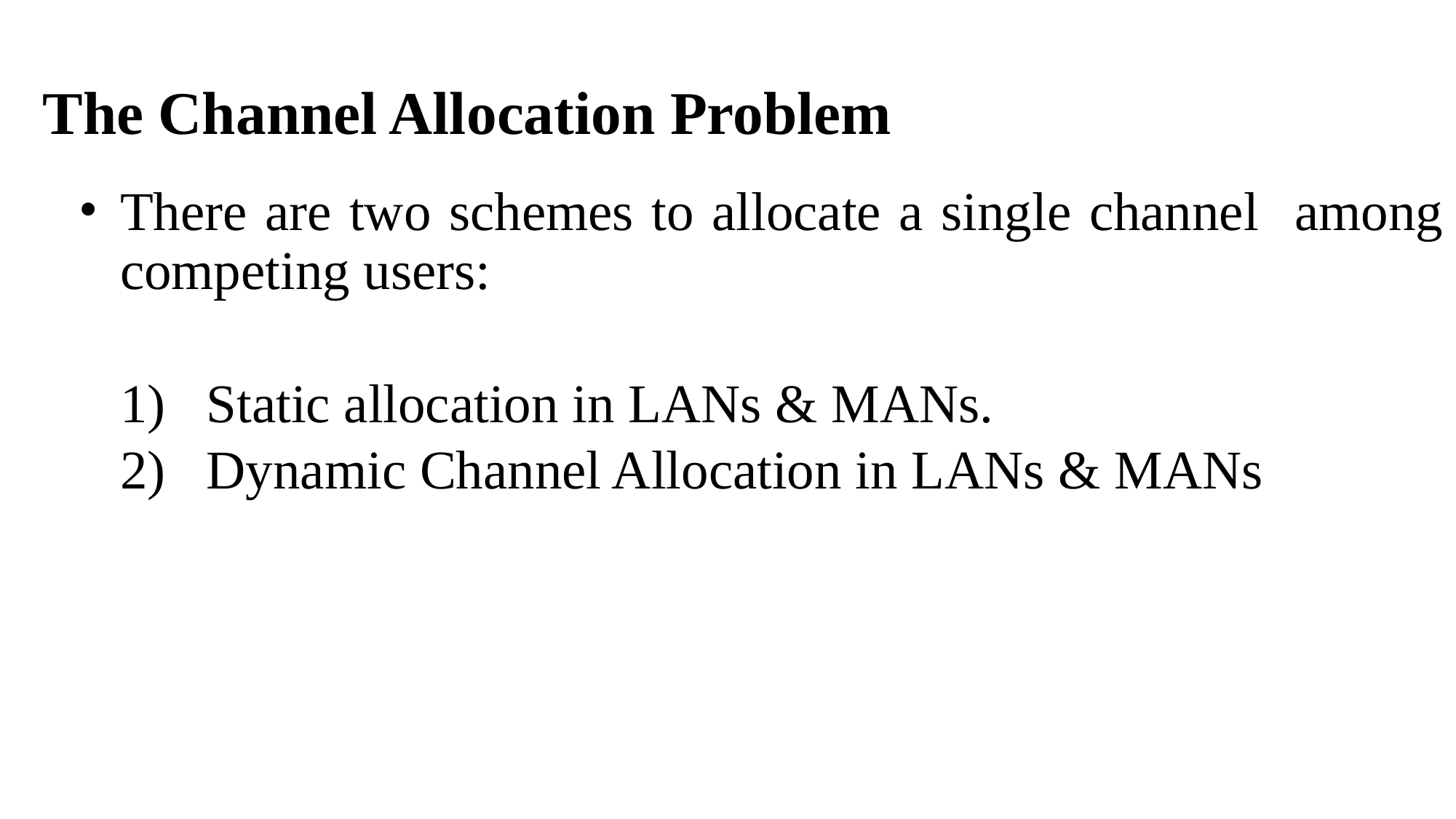

# The Channel Allocation Problem
There are two schemes to allocate a single channel  among competing users:

1)   Static allocation in LANs & MANs.
2)   Dynamic Channel Allocation in LANs & MANs